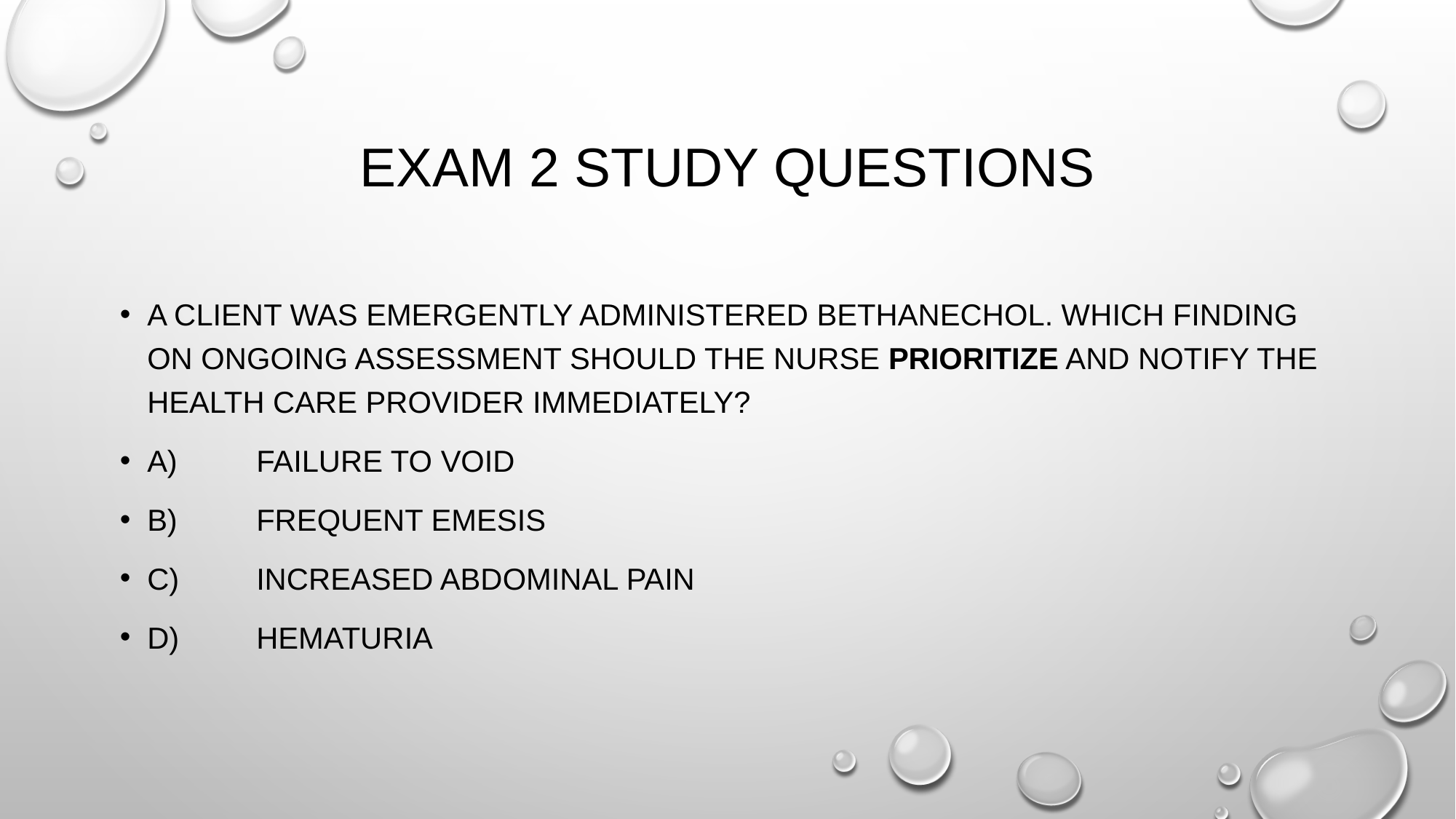

# Exam 2 study questions
A client was emergently administered bethanechol. Which finding on ongoing assessment should the nurse prioritize and notify the health care provider immediately?
A)	Failure to void
B)	Frequent emesis
C)	Increased abdominal pain
D)	Hematuria